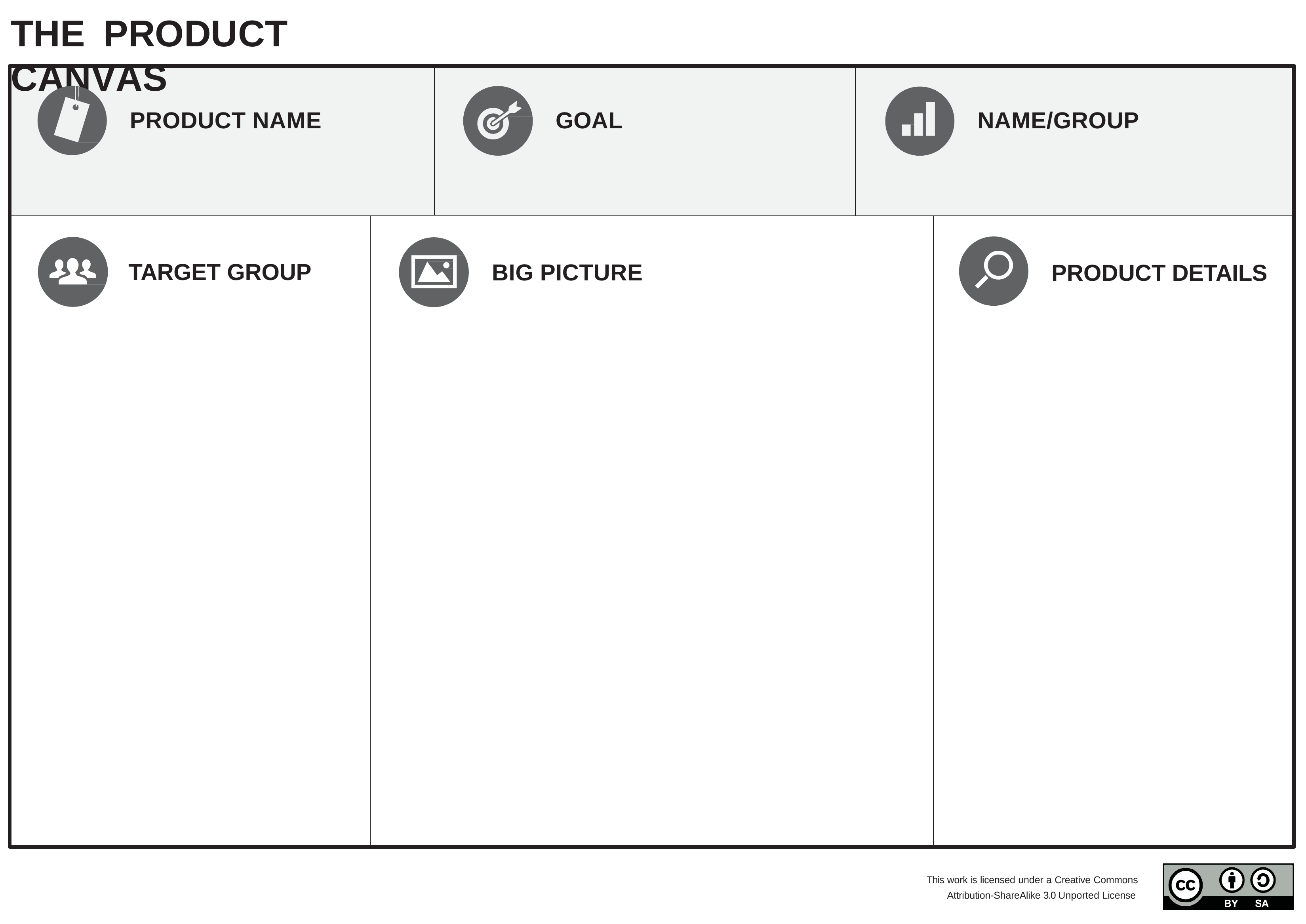

# THE	PRODUCT	CANVAS

PRODUCT NAME
GOAL
NAME/GROUP

TARGET GROUP
BIG PICTURE
PRODUCT DETAILS

This work is licensed under a Creative Commons  Attribution-ShareAlike 3.0 Unported License